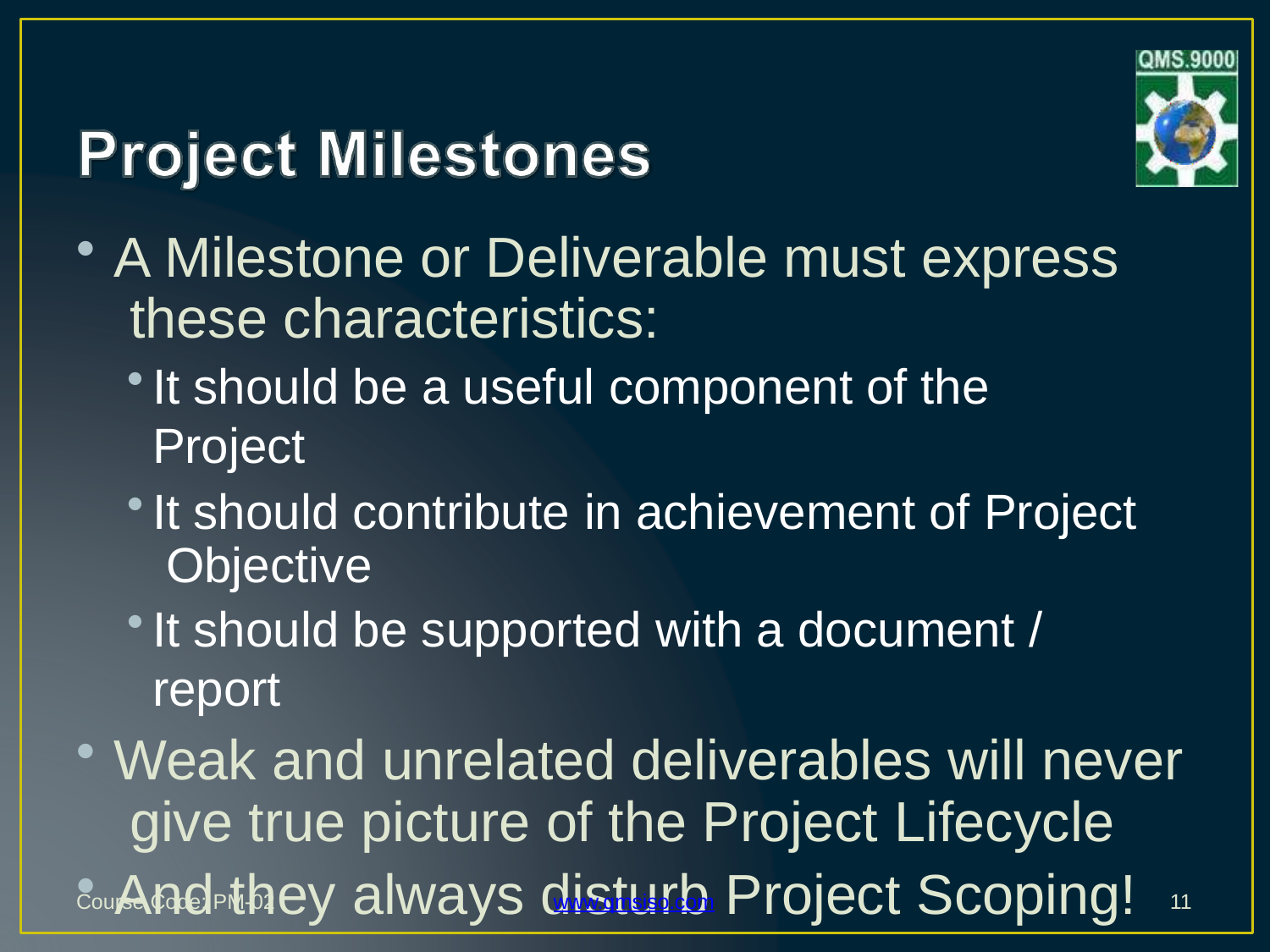

A Milestone or Deliverable must express  these characteristics:
It should be a useful component of the Project
It should contribute in achievement of Project  Objective
It should be supported with a document / report
Weak and unrelated deliverables will never  give true picture of the Project Lifecycle
And they always disturb Project Scoping!
Course Code: PM-02
www.qmsiso.com
11